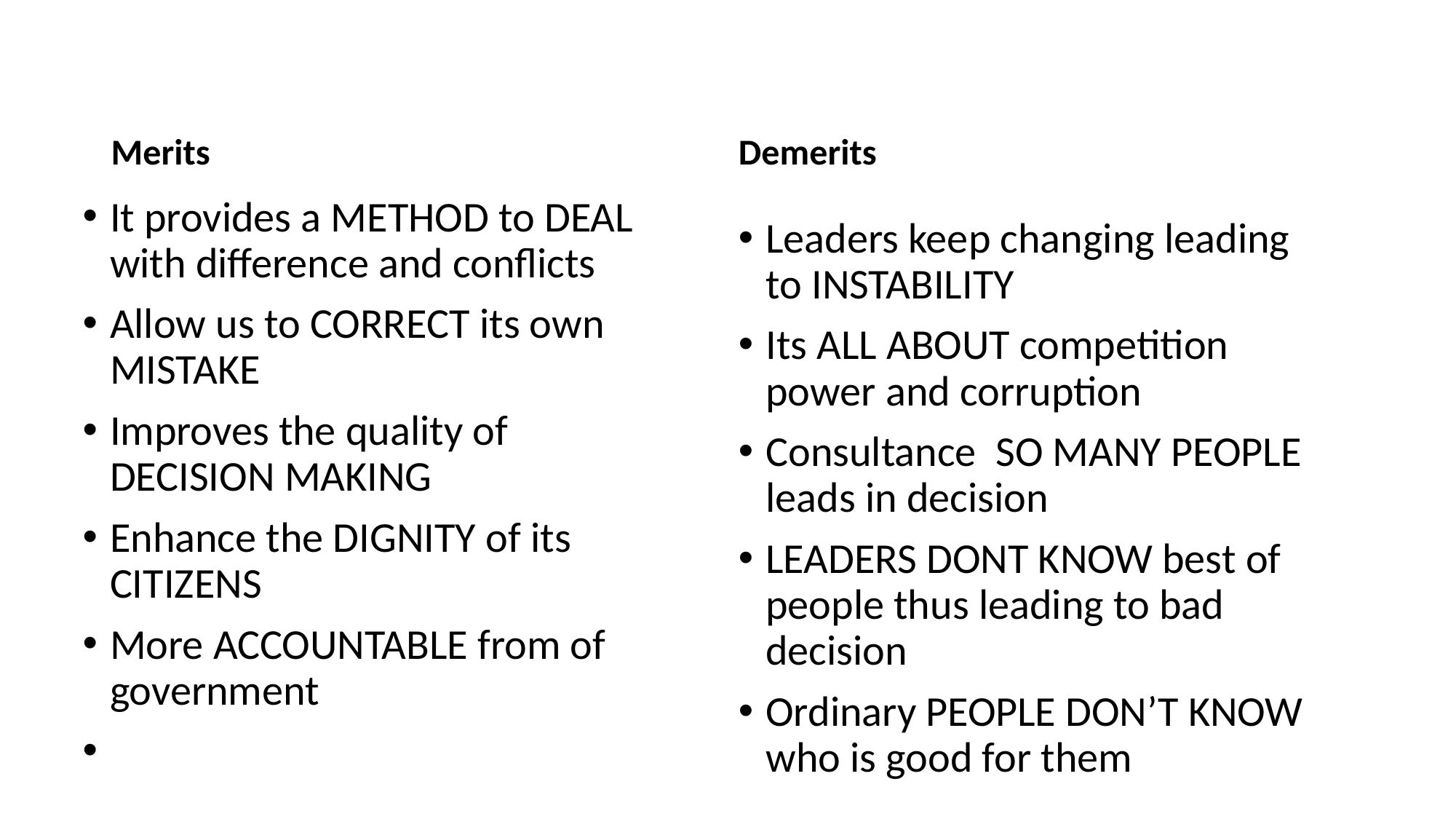

Merits
Demerits
It provides a METHOD to DEAL with difference and conflicts
Allow us to CORRECT its own MISTAKE
Improves the quality of DECISION MAKING
Enhance the DIGNITY of its CITIZENS
More ACCOUNTABLE from of government

Leaders keep changing leading to INSTABILITY
Its ALL ABOUT competition power and corruption
Consultance  SO MANY PEOPLE leads in decision
LEADERS DONT KNOW best of people thus leading to bad decision
Ordinary PEOPLE DON’T KNOW who is good for them